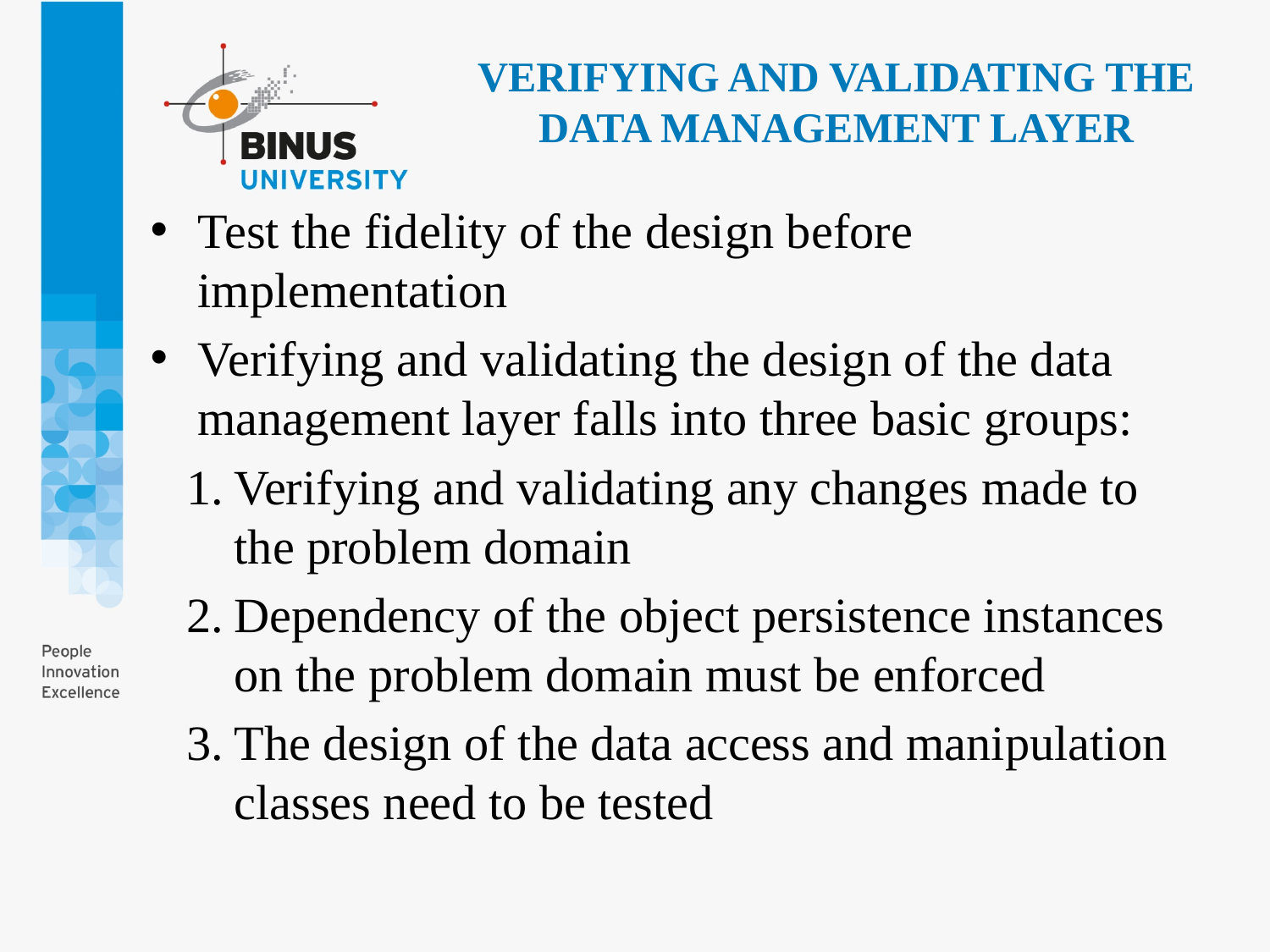

# VERIFYING AND VALIDATING THE DATA MANAGEMENT LAYER
Test the fidelity of the design before implementation
Verifying and validating the design of the data management layer falls into three basic groups:
Verifying and validating any changes made to the problem domain
Dependency of the object persistence instances on the problem domain must be enforced
The design of the data access and manipulation classes need to be tested